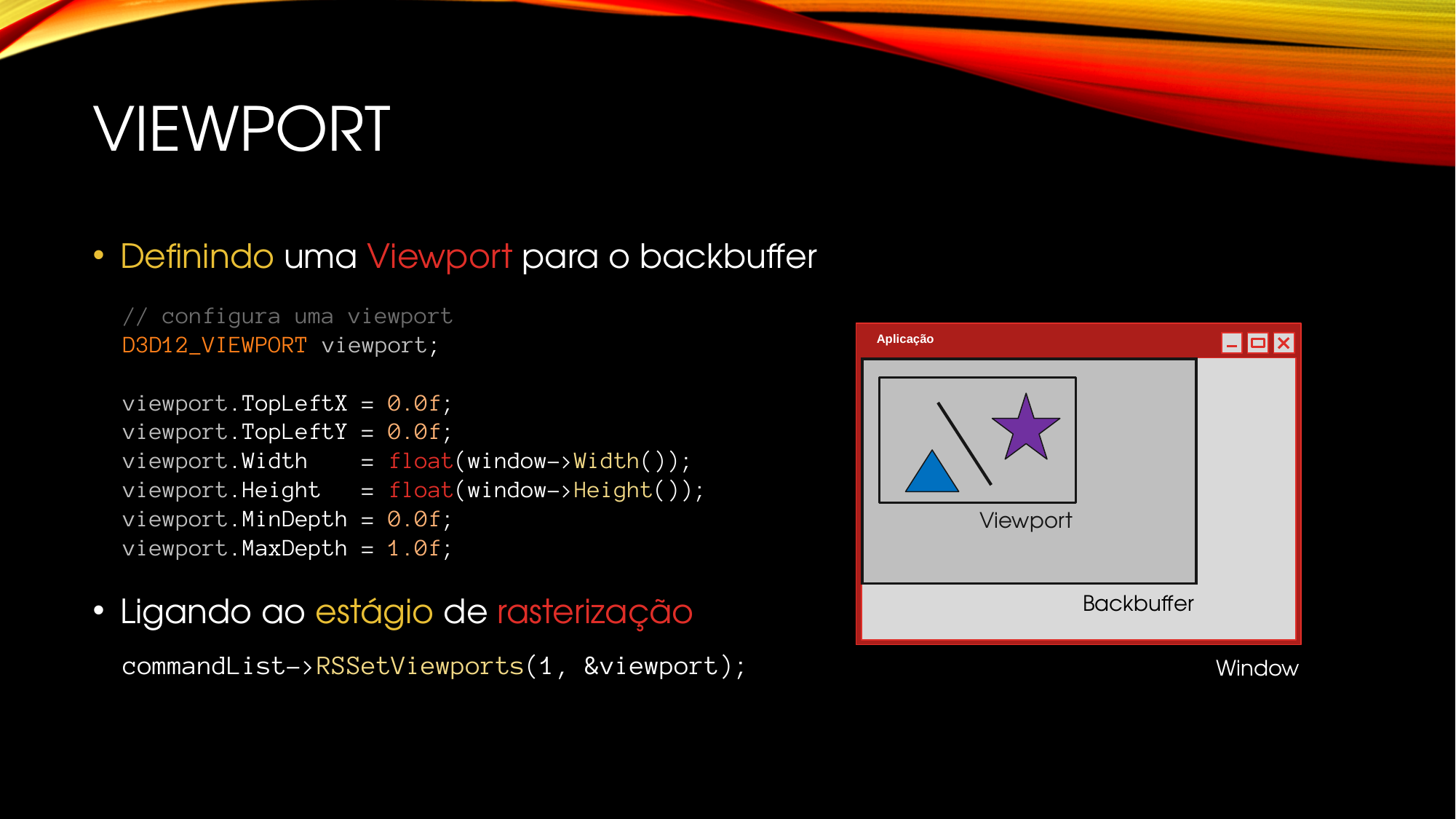

# Viewport
Definindo uma Viewport para o backbuffer

Ligando ao estágio de rasterização

// configura uma viewport
D3D12_VIEWPORT viewport;

viewport.TopLeftX = 0.0f;
viewport.TopLeftY = 0.0f;
viewport.Width    = float(window->Width());
viewport.Height   = float(window->Height());
viewport.MinDepth = 0.0f;
viewport.MaxDepth = 1.0f;

Aplicação

Viewport
Backbuffer
Window
commandList->RSSetViewports(1, &viewport);